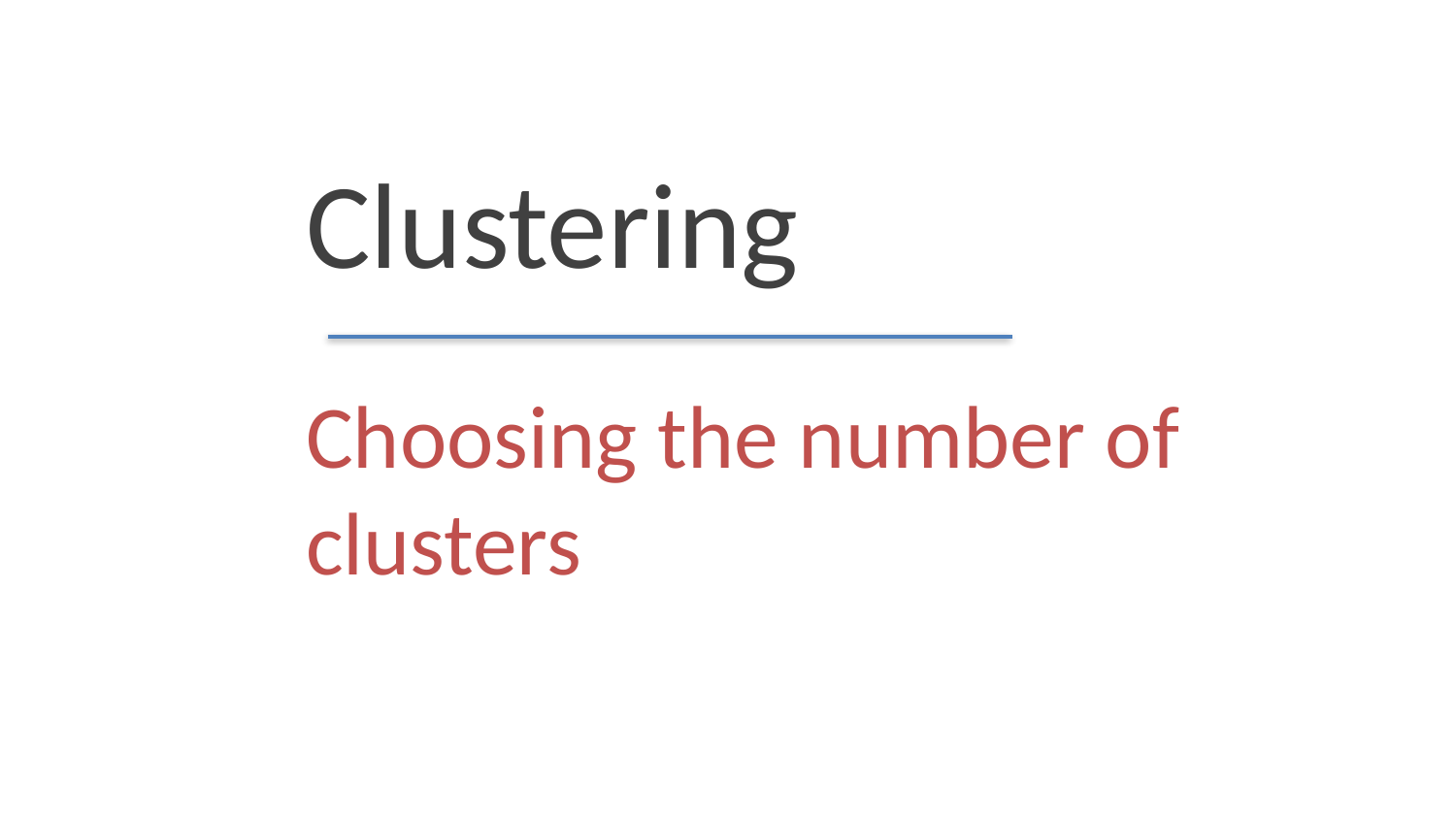

Clustering

# Choosing the number of clusters